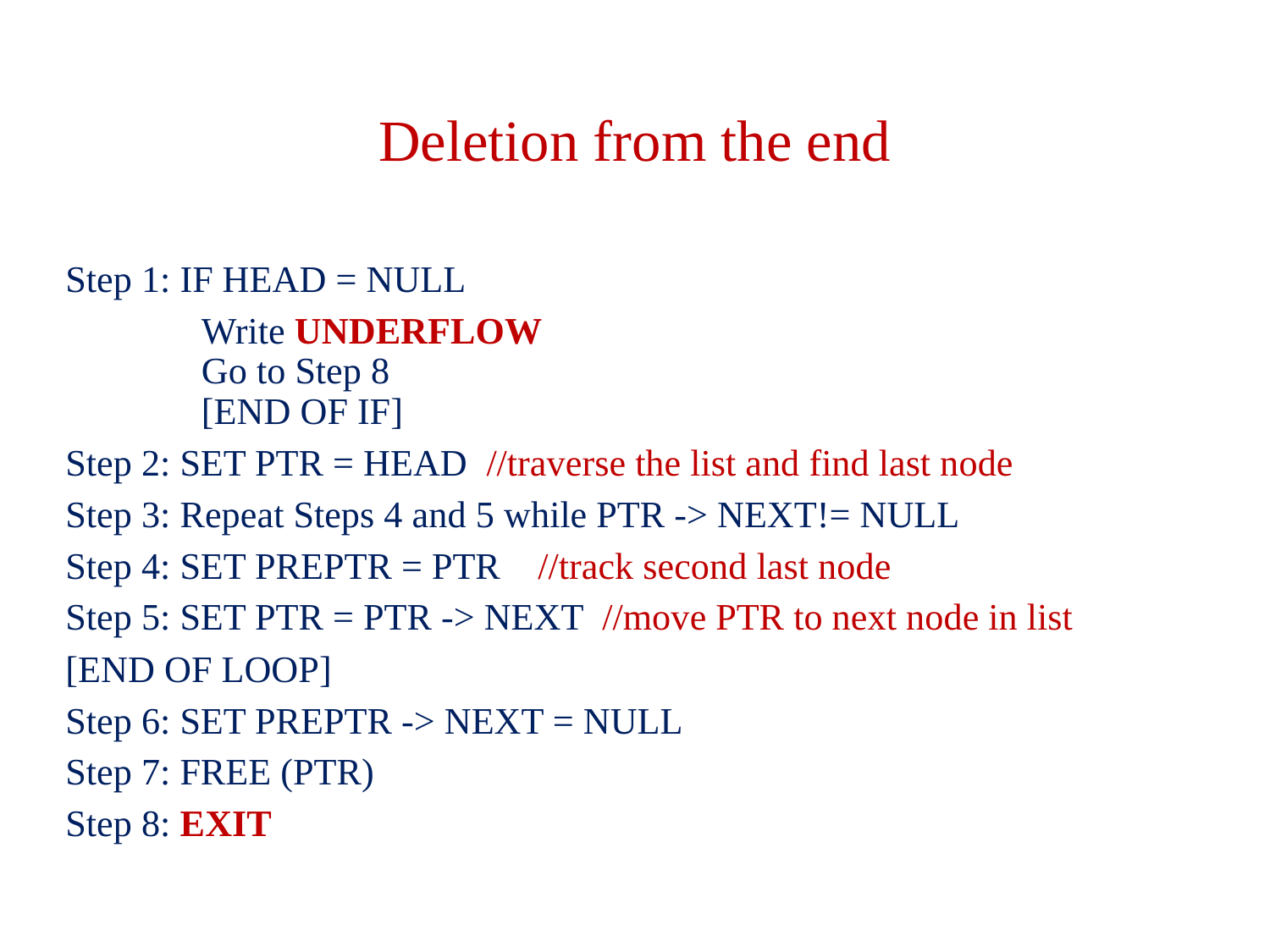

# Deletion from the end
Step 1: IF HEAD = NULL
	   Write UNDERFLOW
   	   Go to Step 8
  	   [END OF IF]
Step 2: SET PTR = HEAD  //traverse the list and find last node
Step 3: Repeat Steps 4 and 5 while PTR -> NEXT!= NULL
Step 4: SET PREPTR = PTR    //track second last node
Step 5: SET PTR = PTR -> NEXT  //move PTR to next node in list
[END OF LOOP]
Step 6: SET PREPTR -> NEXT = NULL
Step 7: FREE (PTR)
Step 8: EXIT